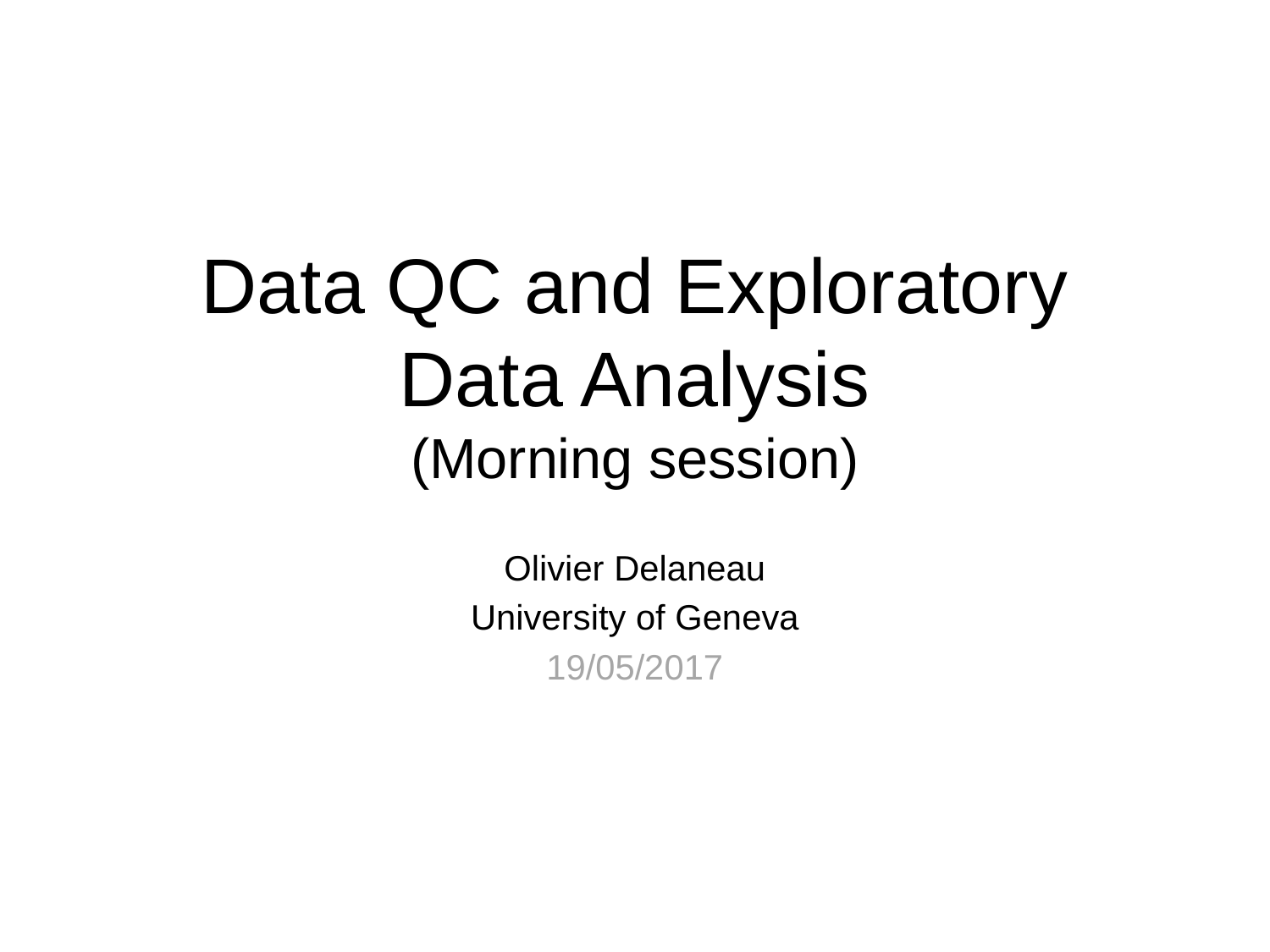

# Data QC and Exploratory Data Analysis (Morning session)
Olivier Delaneau
University of Geneva
19/05/2017